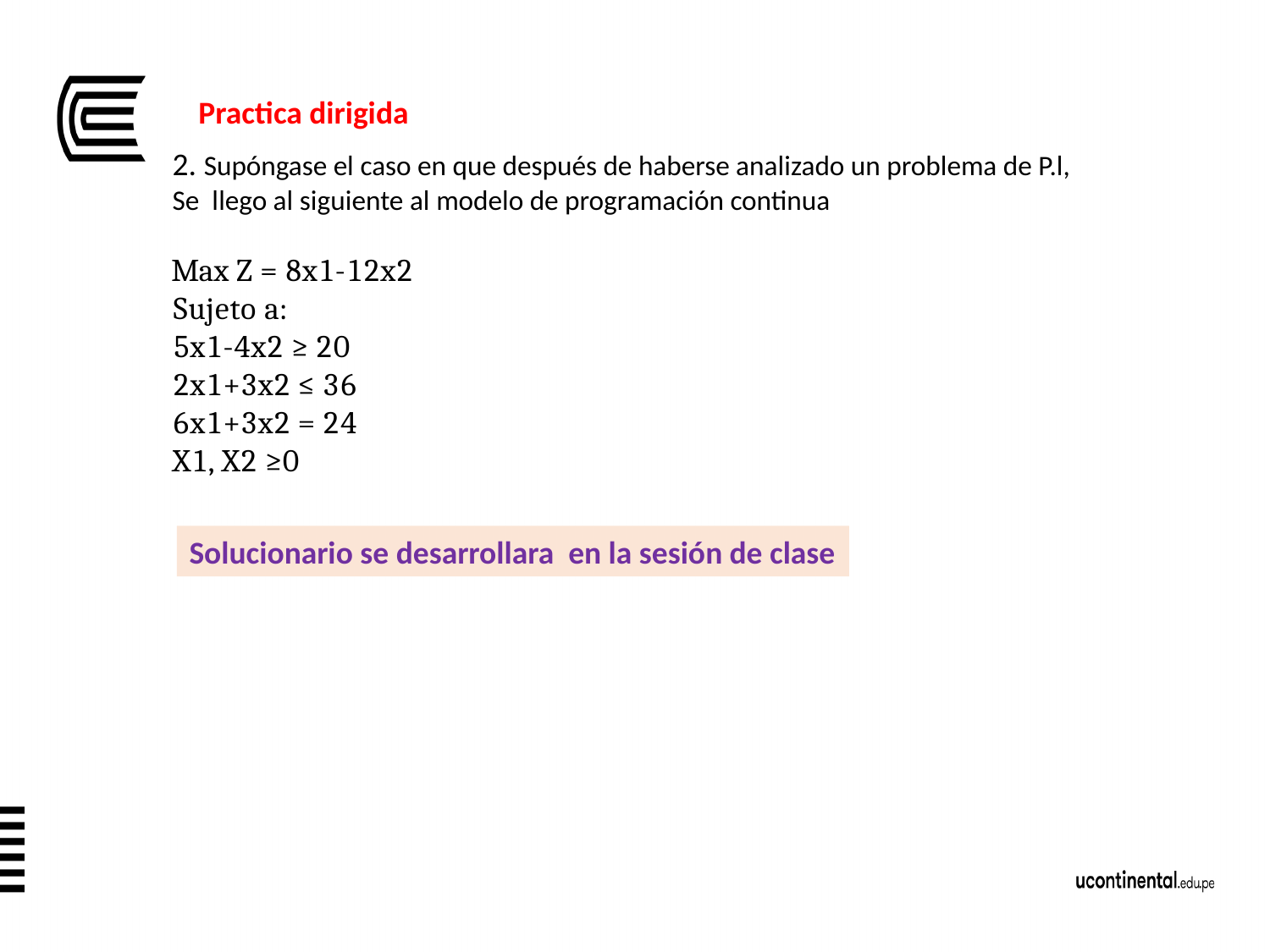

Practica dirigida
2. Supóngase el caso en que después de haberse analizado un problema de P.l,
Se  llego al siguiente al modelo de programación continua

Max Z = 8x1-12x2
Sujeto a:
5x1-4x2 ≥ 20
2x1+3x2 ≤ 36
6x1+3x2 = 24
X1, X2 ≥0
Solucionario se desarrollara  en la sesión de clase